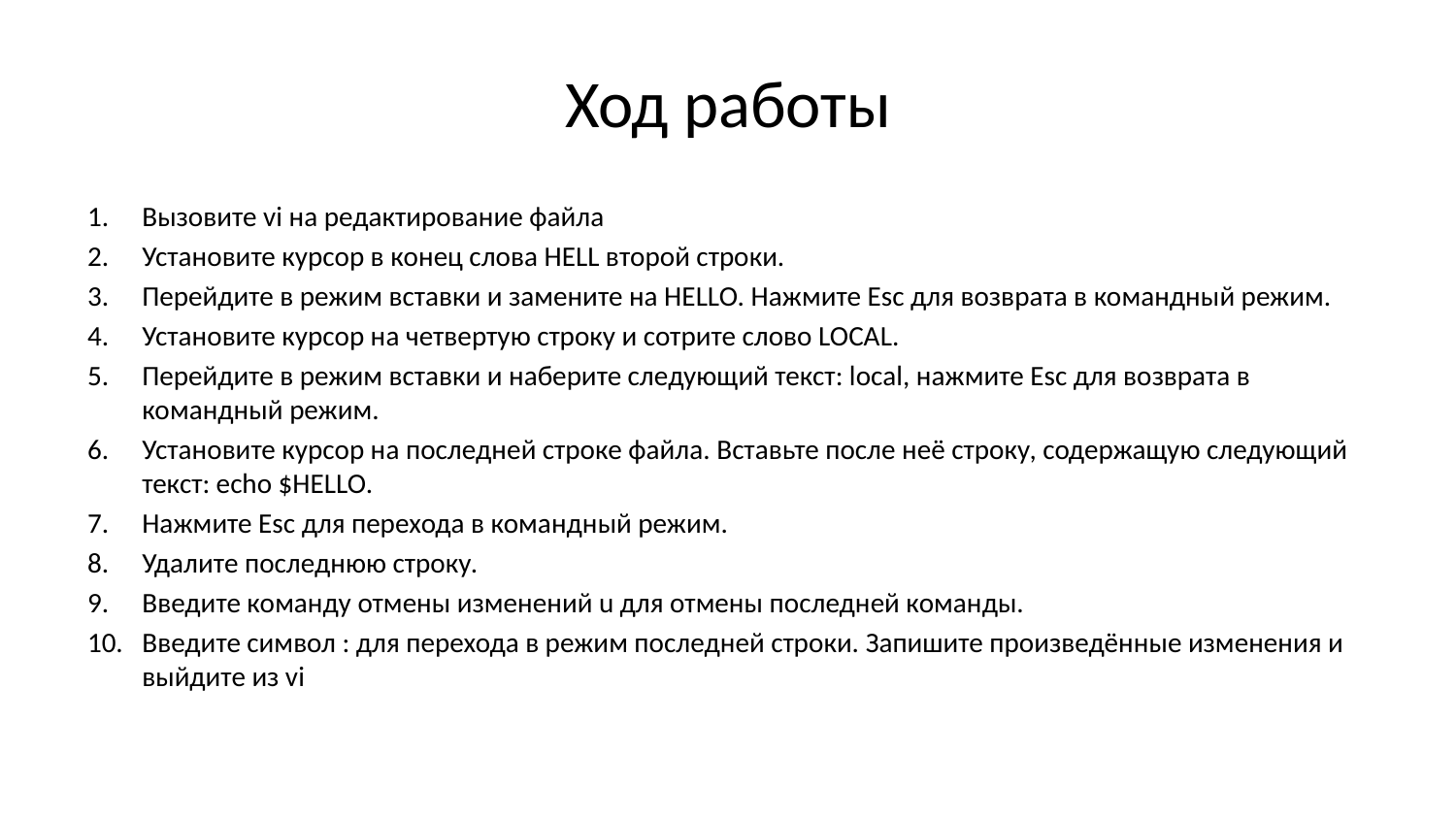

# Ход работы
Вызовите vi на редактирование файла
Установите курсор в конец слова HELL второй строки.
Перейдите в режим вставки и замените на HELLO. Нажмите Esc для возврата в командный режим.
Установите курсор на четвертую строку и сотрите слово LOCAL.
Перейдите в режим вставки и наберите следующий текст: local, нажмите Esc для возврата в командный режим.
Установите курсор на последней строке файла. Вставьте после неё строку, содержащую следующий текст: echo $HELLO.
Нажмите Esc для перехода в командный режим.
Удалите последнюю строку.
Введите команду отмены изменений u для отмены последней команды.
Введите символ : для перехода в режим последней строки. Запишите произведённые изменения и выйдите из vi